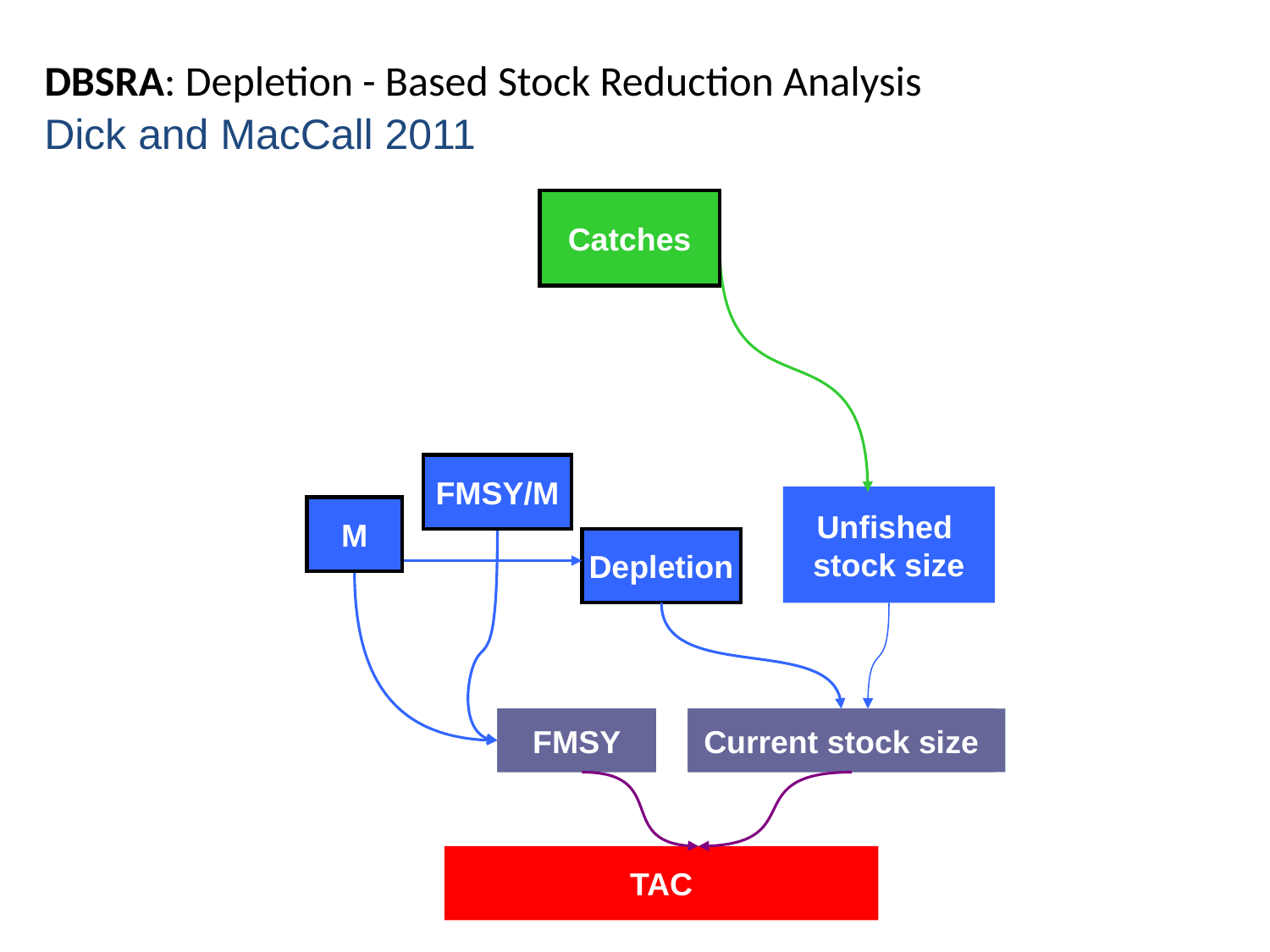

# DBSRA: Depletion - Based Stock Reduction Analysis
Dick and MacCall 2011
Catches
Catches
Catches
Catches
Catches
Catches
Catches
Catches
Catches
Catches
Catches
Catches
Catches
Catches
FMSY/M
FMSY/M
FMSY/M
FMSY/M
Unfished
stock size
M
M
M
M
Depletion
Depletion
Depletion
Depletion
Depletion
FMSY
FMSY
FMSY
Current stock size
Current stock size
Current stock size
TAC